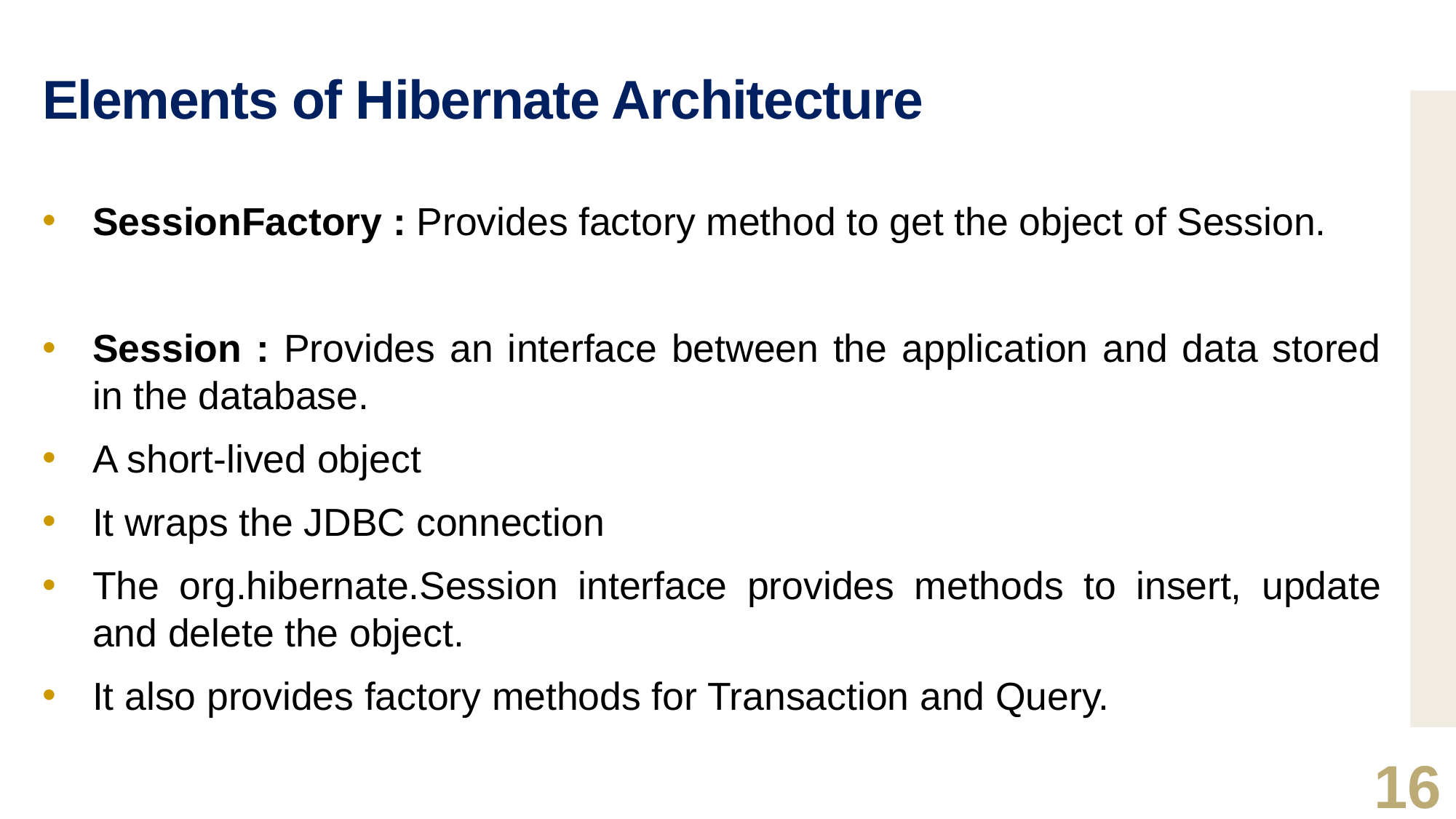

# Elements of Hibernate Architecture
SessionFactory : Provides factory method to get the object of Session.

Session : Provides an interface between the application and data stored in the database.
A short-lived object
It wraps the JDBC connection
The org.hibernate.Session interface provides methods to insert, update and delete the object.
It also provides factory methods for Transaction and Query.
16